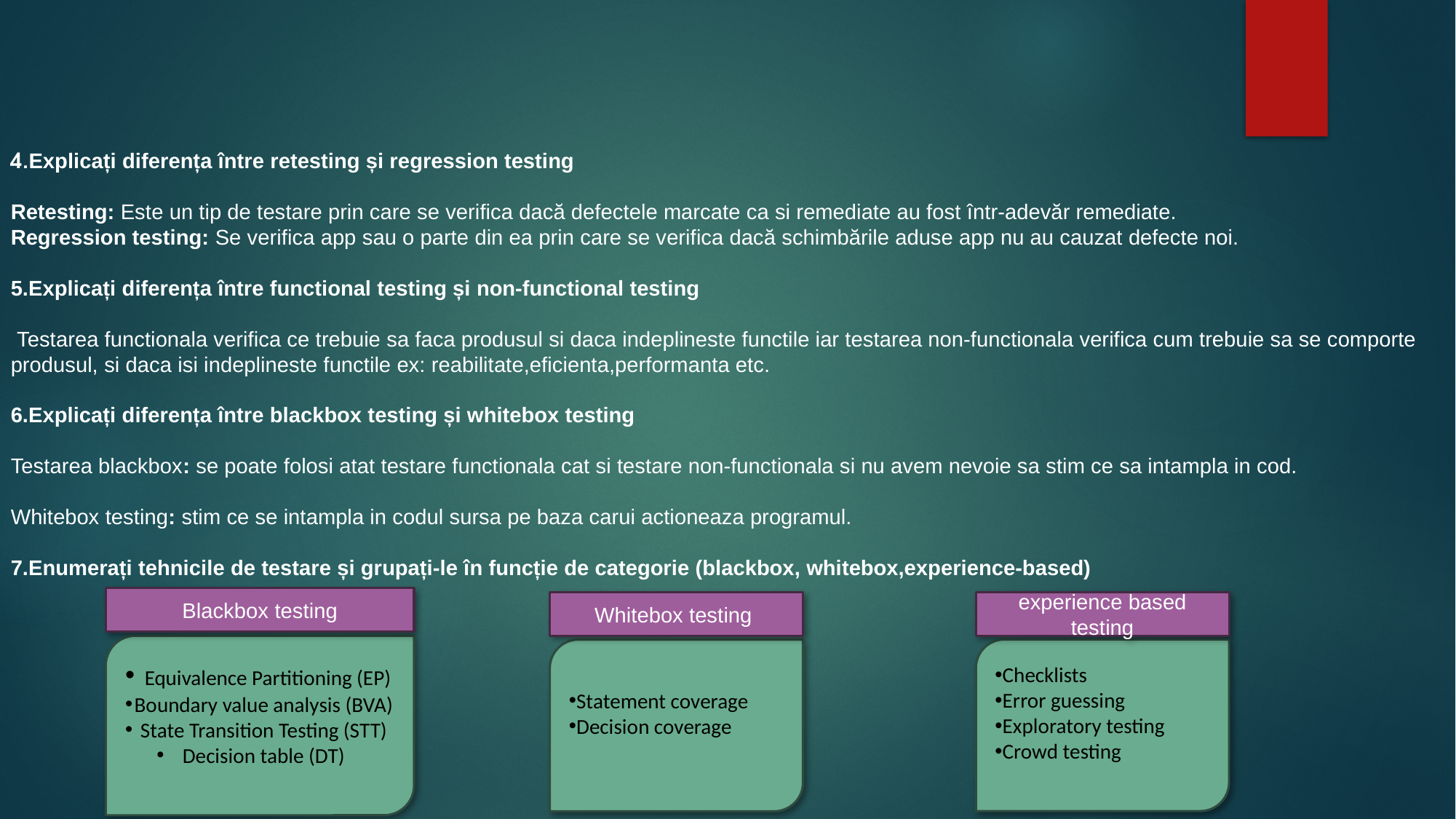

4.Explicați diferența între retesting și regression testing

Retesting: Este un tip de testare prin care se verifica dacă defectele marcate ca si remediate au fost într-adevăr remediate.
Regression testing: Se verifica app sau o parte din ea prin care se verifica dacă schimbările aduse app nu au cauzat defecte noi.

5.Explicați diferența între functional testing și non-functional testing

 Testarea functionala verifica ce trebuie sa faca produsul si daca indeplineste functile iar testarea non-functionala verifica cum trebuie sa se comporte produsul, si daca isi indeplineste functile ex: reabilitate,eficienta,performanta etc.

6.Explicați diferența între blackbox testing și whitebox testing

Testarea blackbox: se poate folosi atat testare functionala cat si testare non-functionala si nu avem nevoie sa stim ce sa intampla in cod.

Whitebox testing: stim ce se intampla in codul sursa pe baza carui actioneaza programul.

7.Enumerați tehnicile de testare și grupați-le în funcție de categorie (blackbox, whitebox,experience-based)

Blackbox testing
Whitebox testing
experience based testing
 Equivalence Partitioning (EP)
Boundary value analysis (BVA)
State Transition Testing (STT)
Decision table (DT)

Checklists
Error guessing
Exploratory testing
Crowd testing

Statement coverage
Decision coverage